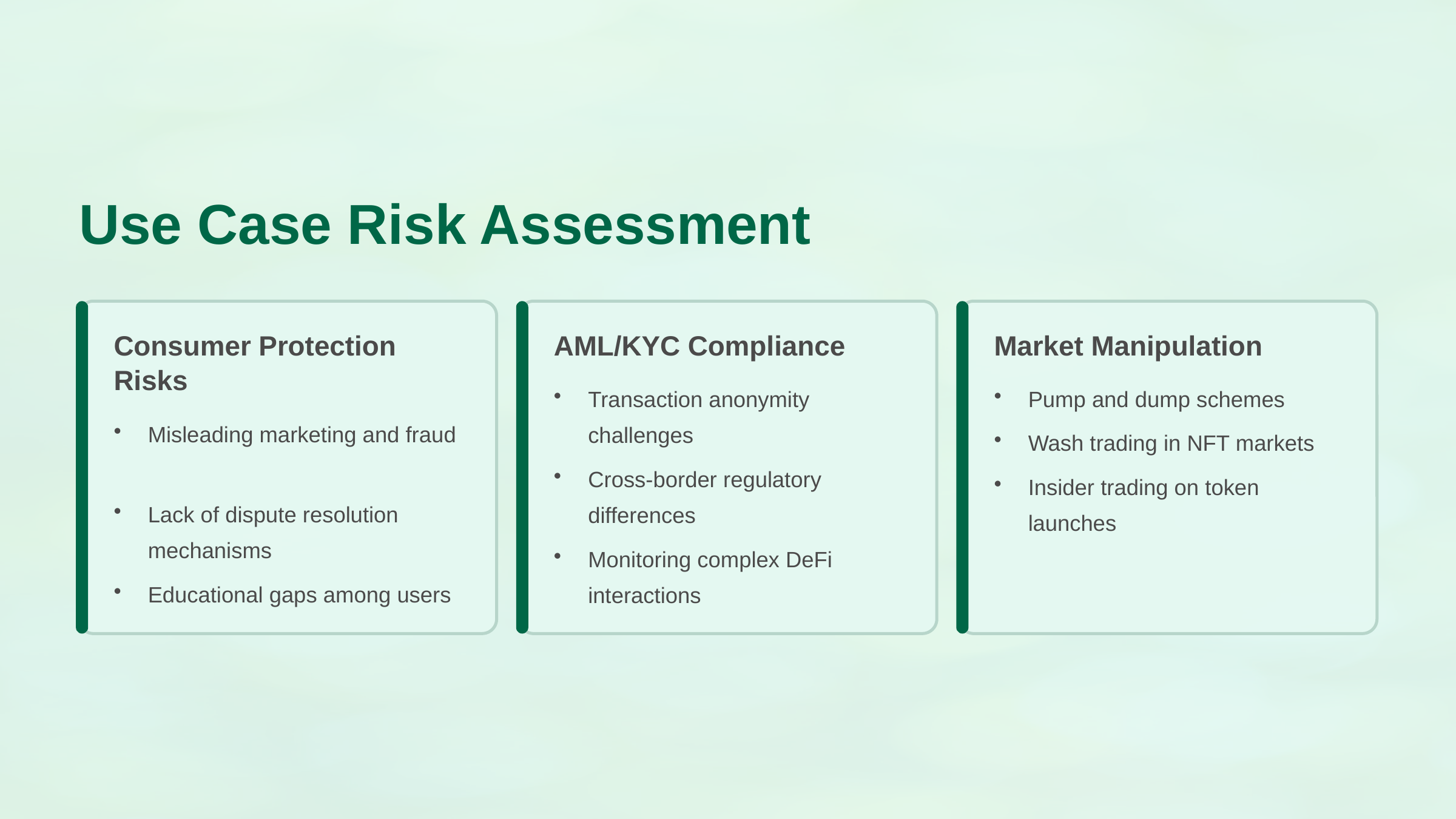

Use Case Risk Assessment

Consumer Protection Risks
AML/KYC Compliance
Market Manipulation
Transaction anonymity challenges
Pump and dump schemes
Misleading marketing and fraud
Wash trading in NFT markets
Cross-border regulatory differences
Insider trading on token launches
Lack of dispute resolution mechanisms
Monitoring complex DeFi interactions
Educational gaps among users